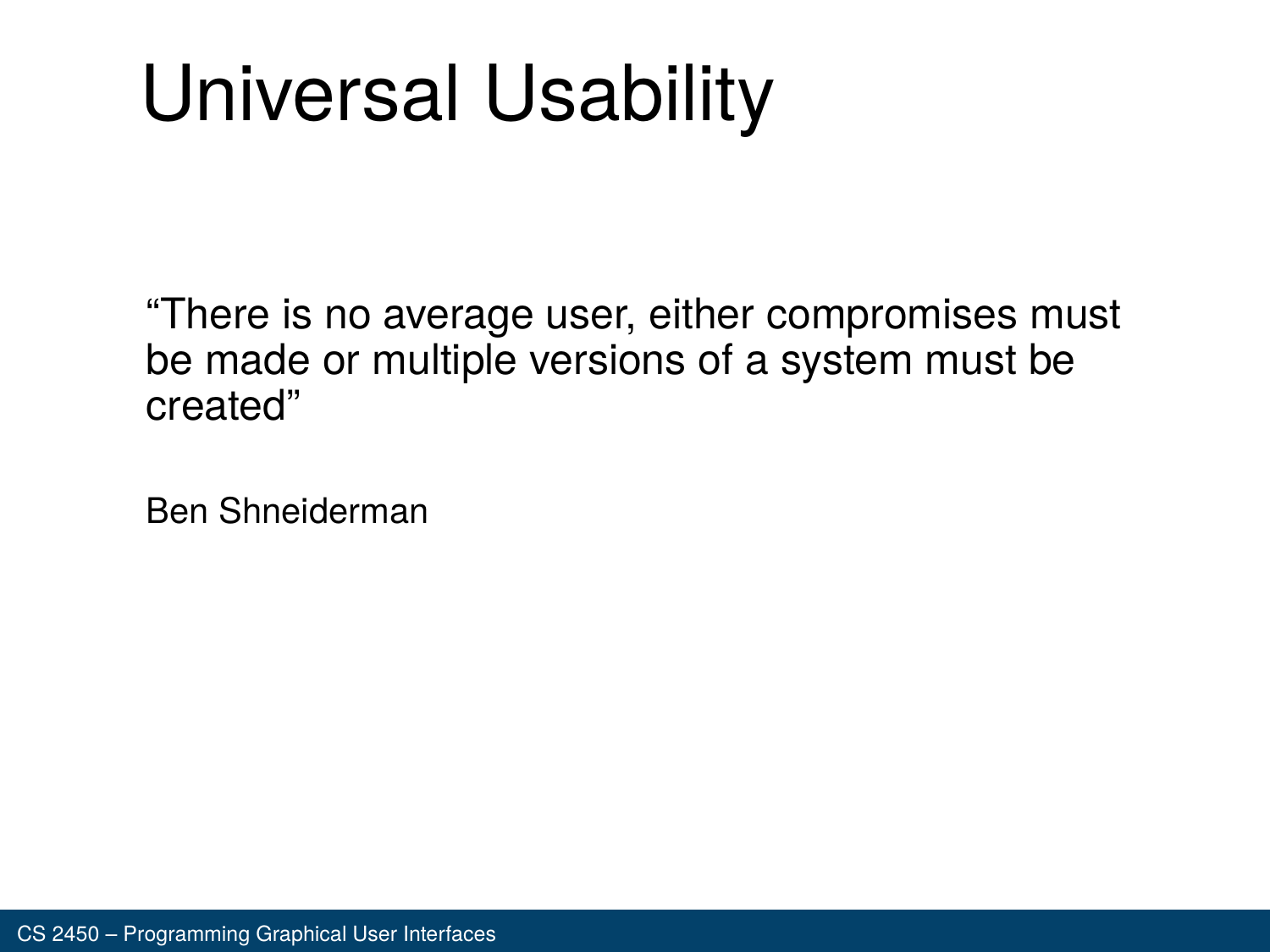

# Universal Usability
“There is no average user, either compromises must be made or multiple versions of a system must be created”

Ben Shneiderman